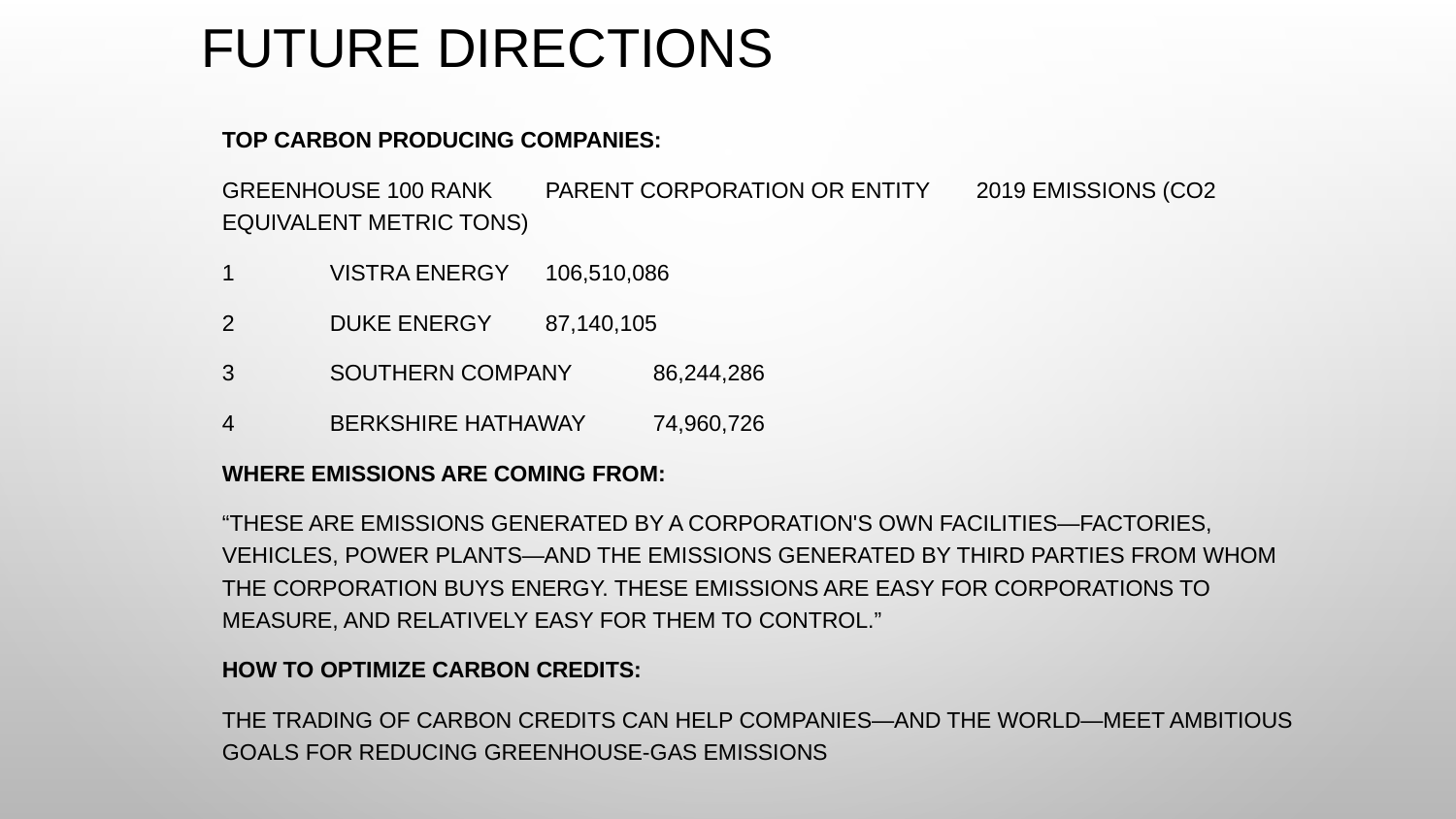

# FUTURE DIRECTIONS
TOP CARBON PRODUCING COMPANIES:
GREENHOUSE 100 RANK	PARENT CORPORATION OR ENTITY	2019 EMISSIONS (CO2 EQUIVALENT METRIC TONS)
1	VISTRA ENERGY	106,510,086
2	DUKE ENERGY	87,140,105
3	SOUTHERN COMPANY	86,244,286
4	BERKSHIRE HATHAWAY	74,960,726
WHERE EMISSIONS ARE COMING FROM:
“THESE ARE EMISSIONS GENERATED BY A CORPORATION'S OWN FACILITIES—FACTORIES, VEHICLES, POWER PLANTS—AND THE EMISSIONS GENERATED BY THIRD PARTIES FROM WHOM THE CORPORATION BUYS ENERGY. THESE EMISSIONS ARE EASY FOR CORPORATIONS TO MEASURE, AND RELATIVELY EASY FOR THEM TO CONTROL.”
HOW TO OPTIMIZE CARBON CREDITS:
THE TRADING OF CARBON CREDITS CAN HELP COMPANIES—AND THE WORLD—MEET AMBITIOUS GOALS FOR REDUCING GREENHOUSE-GAS EMISSIONS